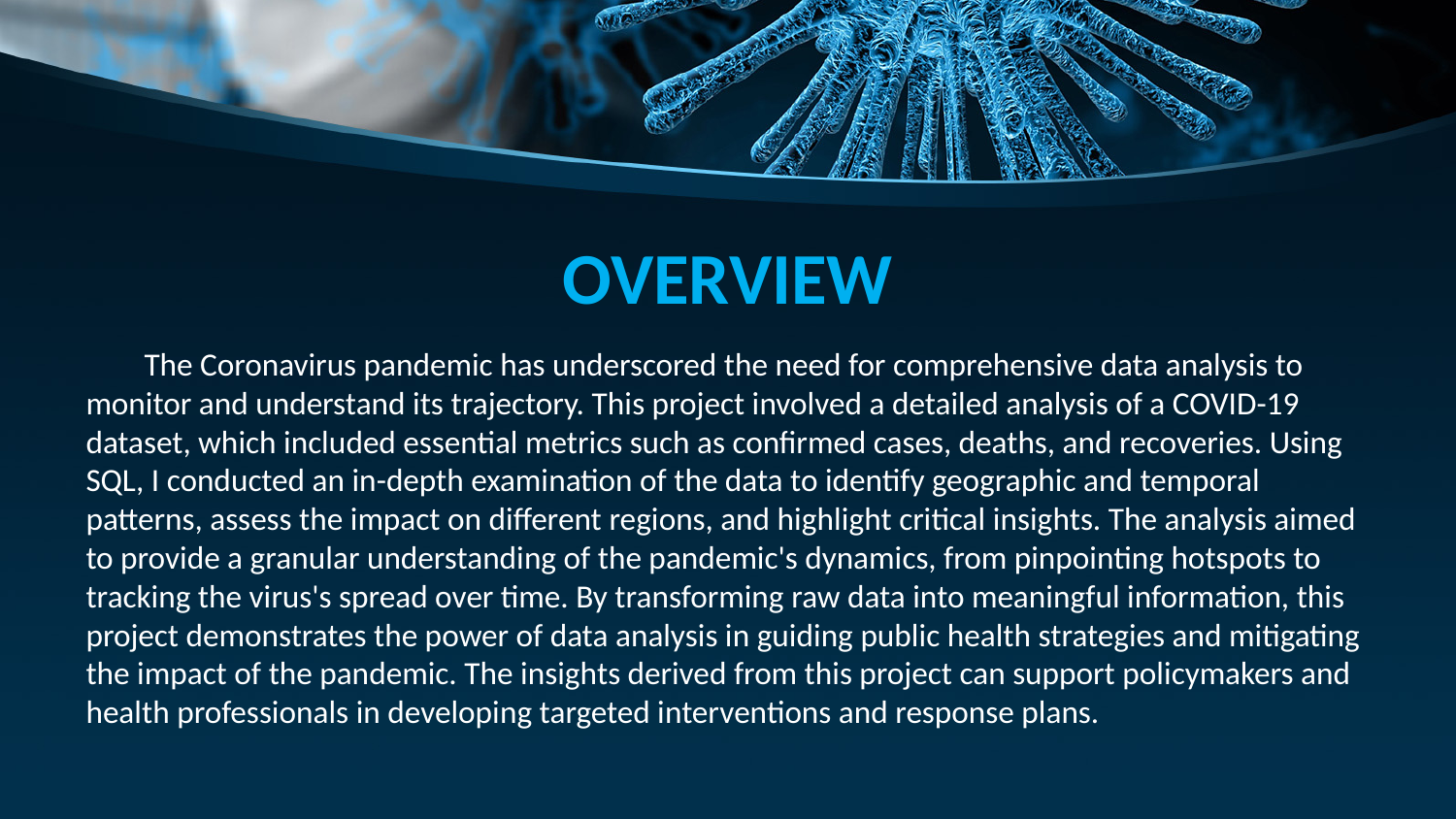

# OVERVIEW
        The Coronavirus pandemic has underscored the need for comprehensive data analysis to monitor and understand its trajectory. This project involved a detailed analysis of a COVID-19 dataset, which included essential metrics such as confirmed cases, deaths, and recoveries. Using SQL, I conducted an in-depth examination of the data to identify geographic and temporal patterns, assess the impact on different regions, and highlight critical insights. The analysis aimed to provide a granular understanding of the pandemic's dynamics, from pinpointing hotspots to tracking the virus's spread over time. By transforming raw data into meaningful information, this project demonstrates the power of data analysis in guiding public health strategies and mitigating the impact of the pandemic. The insights derived from this project can support policymakers and health professionals in developing targeted interventions and response plans.